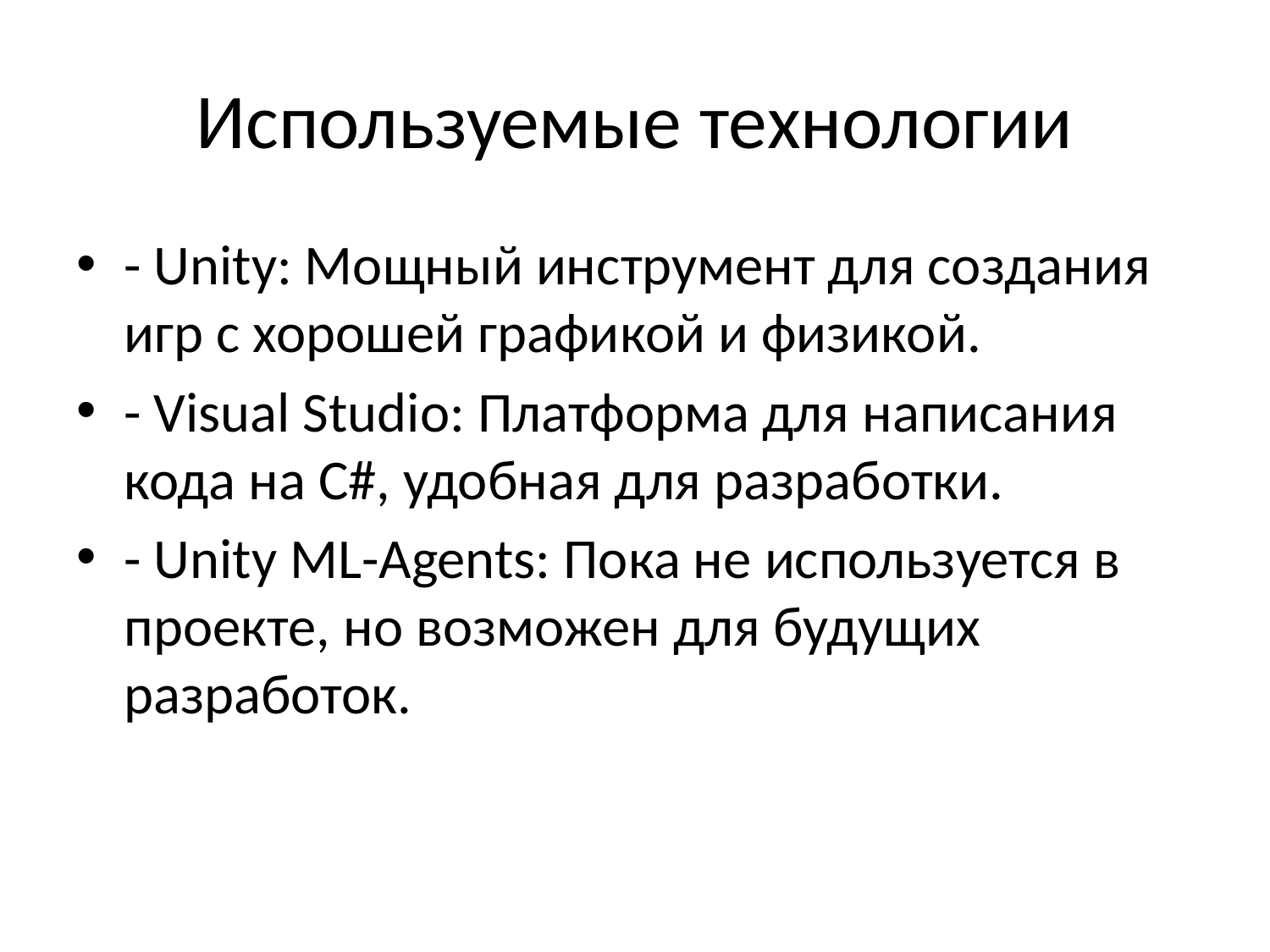

# Используемые технологии
- Unity: Мощный инструмент для создания игр с хорошей графикой и физикой.
- Visual Studio: Платформа для написания кода на C#, удобная для разработки.
- Unity ML-Agents: Пока не используется в проекте, но возможен для будущих разработок.